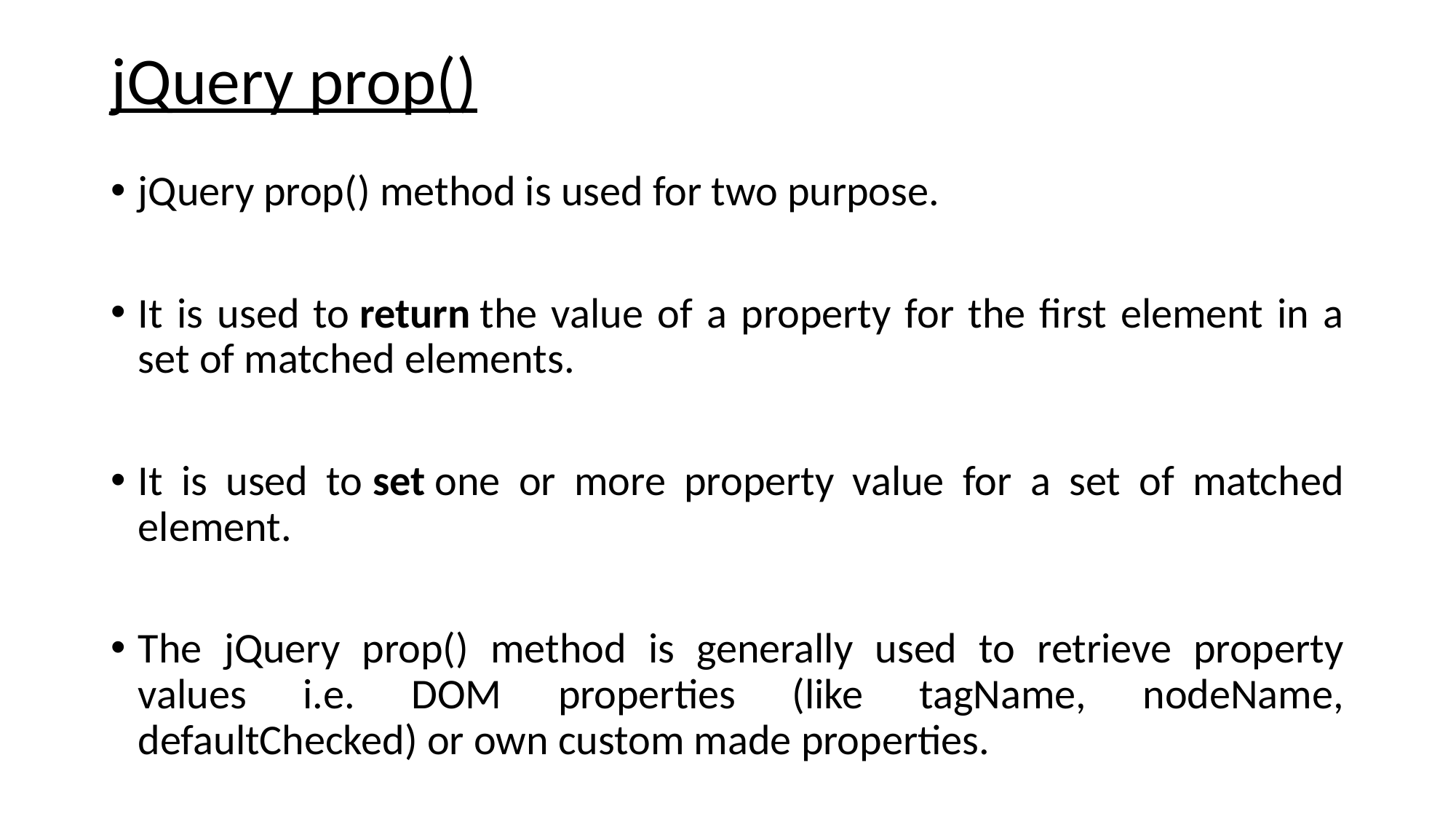

# jQuery prop()
jQuery prop() method is used for two purpose.

It is used to return the value of a property for the first element in a set of matched elements.

It is used to set one or more property value for a set of matched element.

The jQuery prop() method is generally used to retrieve property values i.e. DOM properties (like tagName, nodeName, defaultChecked) or own custom made properties.